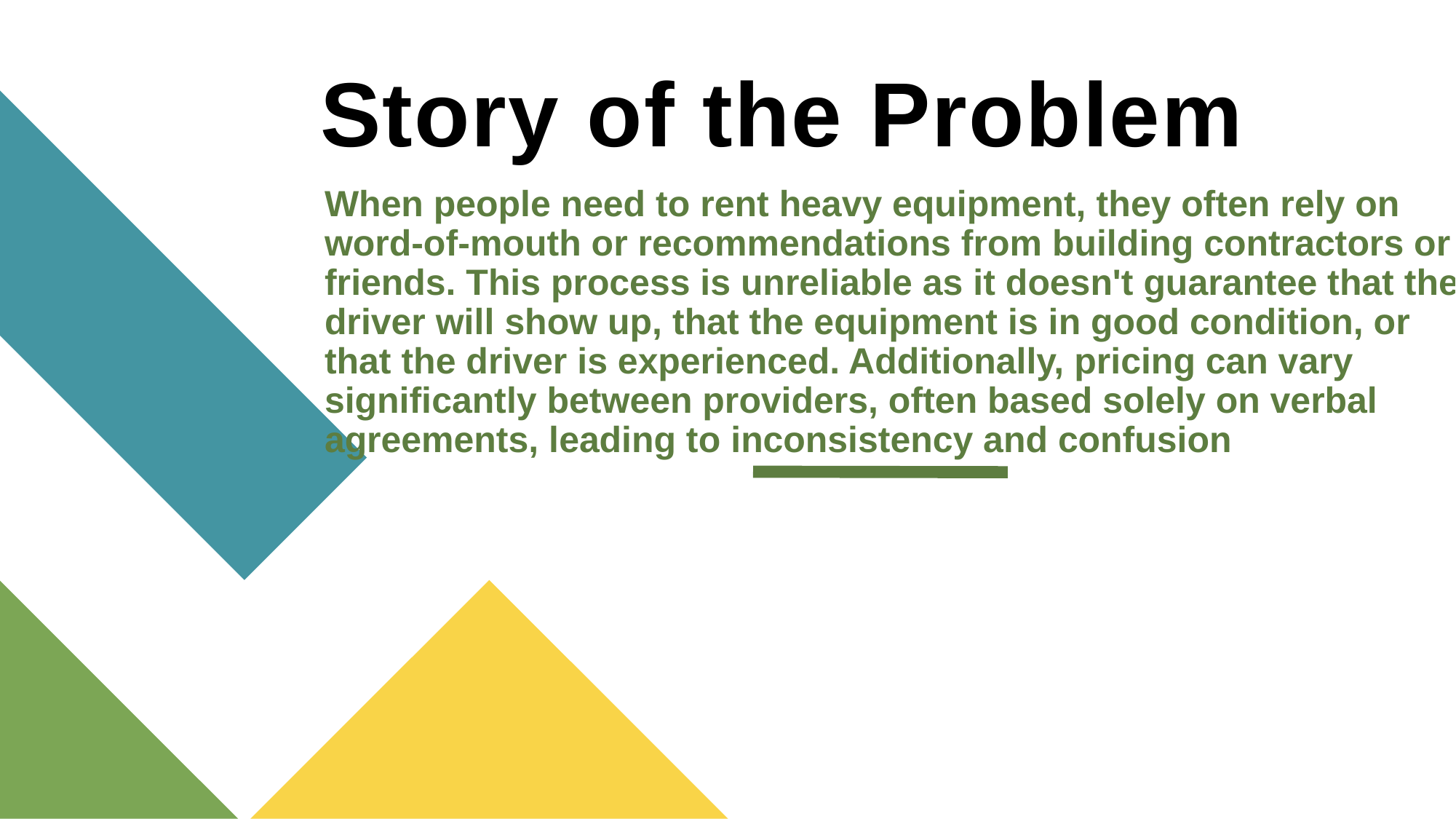

# Story of the Problem
When people need to rent heavy equipment, they often rely on word-of-mouth or recommendations from building contractors or friends. This process is unreliable as it doesn't guarantee that the driver will show up, that the equipment is in good condition, or that the driver is experienced. Additionally, pricing can vary significantly between providers, often based solely on verbal agreements, leading to inconsistency and confusion